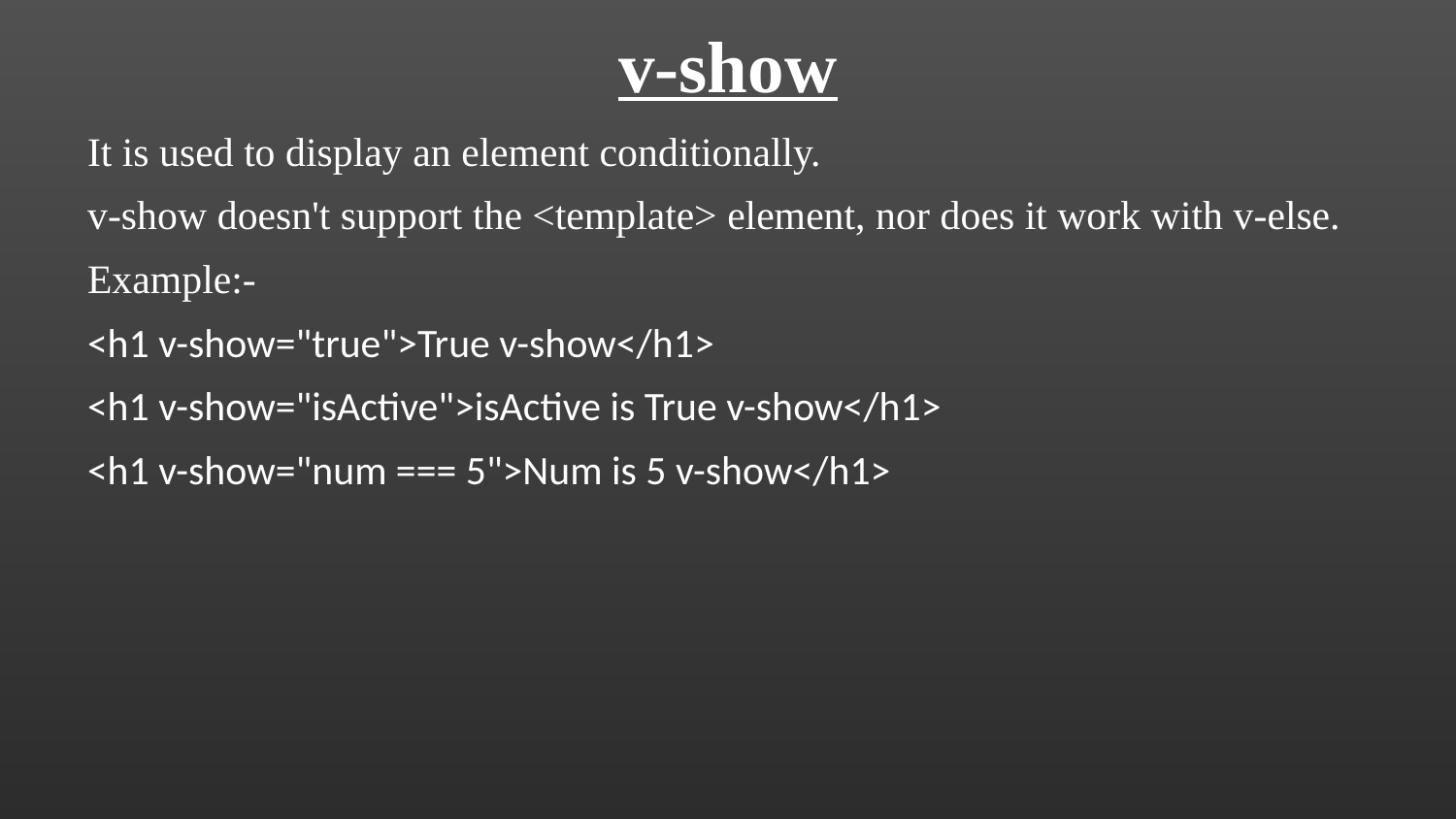

v-show
It is used to display an element conditionally.
v-show doesn't support the <template> element, nor does it work with v-else.
Example:-
<h1 v-show="true">True v-show</h1>
<h1 v-show="isActive">isActive is True v-show</h1>
<h1 v-show="num === 5">Num is 5 v-show</h1>